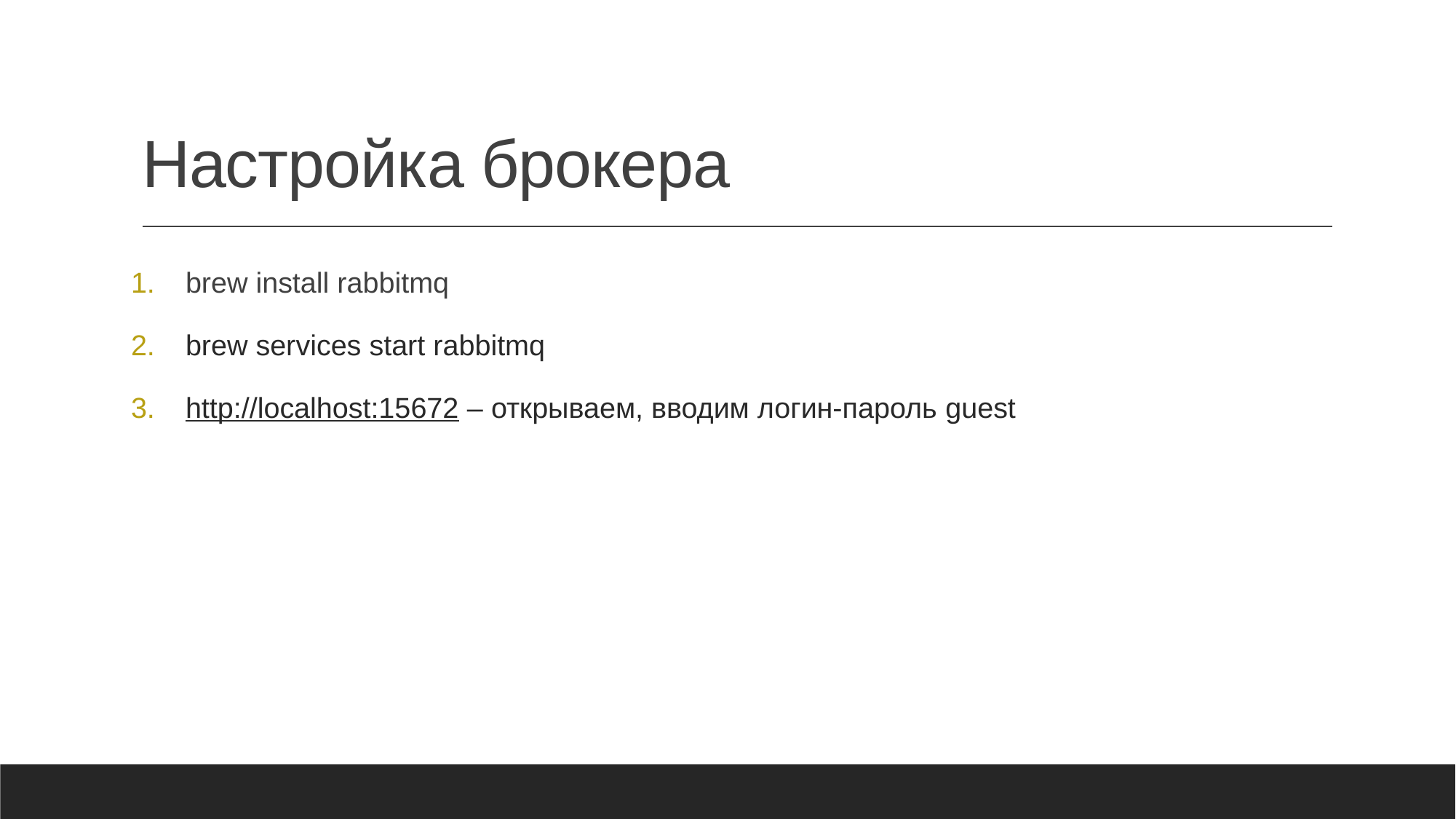

# Настройка брокера
brew install rabbitmq
brew services start rabbitmq
http://localhost:15672 – открываем, вводим логин-пароль guest